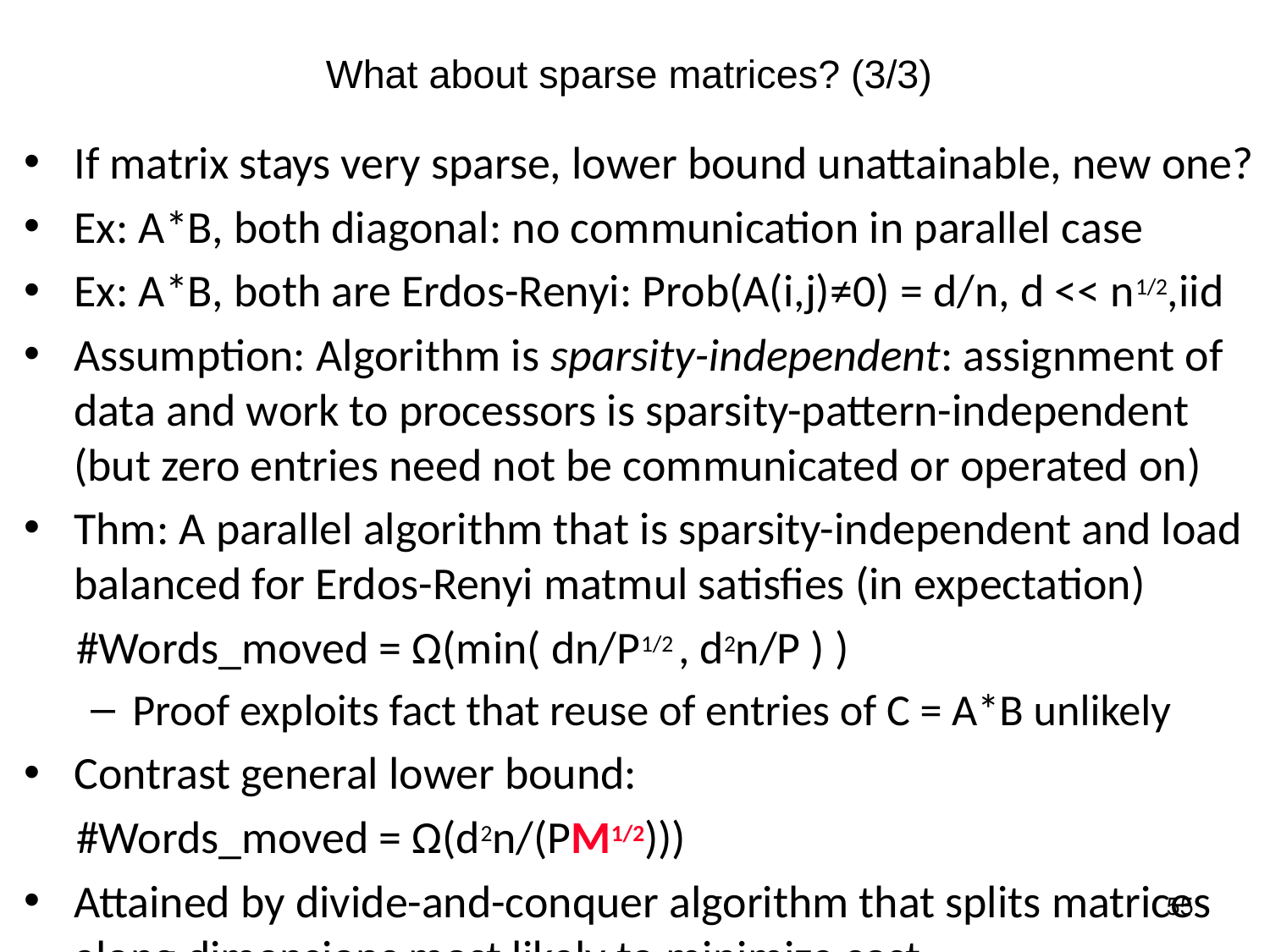

# What about sparse matrices? (3/3)
If matrix stays very sparse, lower bound unattainable, new one?
Ex: A*B, both diagonal: no communication in parallel case
Ex: A*B, both are Erdos-Renyi: Prob(A(i,j)≠0) = d/n, d << n1/2,iid
Assumption: Algorithm is sparsity-independent: assignment of data and work to processors is sparsity-pattern-independent   (but zero entries need not be communicated or operated on)
Thm: A parallel algorithm that is sparsity-independent and load balanced for Erdos-Renyi matmul satisfies (in expectation)
     #Words_moved = Ω(min( dn/P1/2 , d2n/P ) )
Proof exploits fact that reuse of entries of C = A*B unlikely
Contrast general lower bound:
     #Words_moved = Ω(d2n/(PM1/2)))
Attained by divide-and-conquer algorithm that splits matrices along dimensions most likely to minimize cost

55